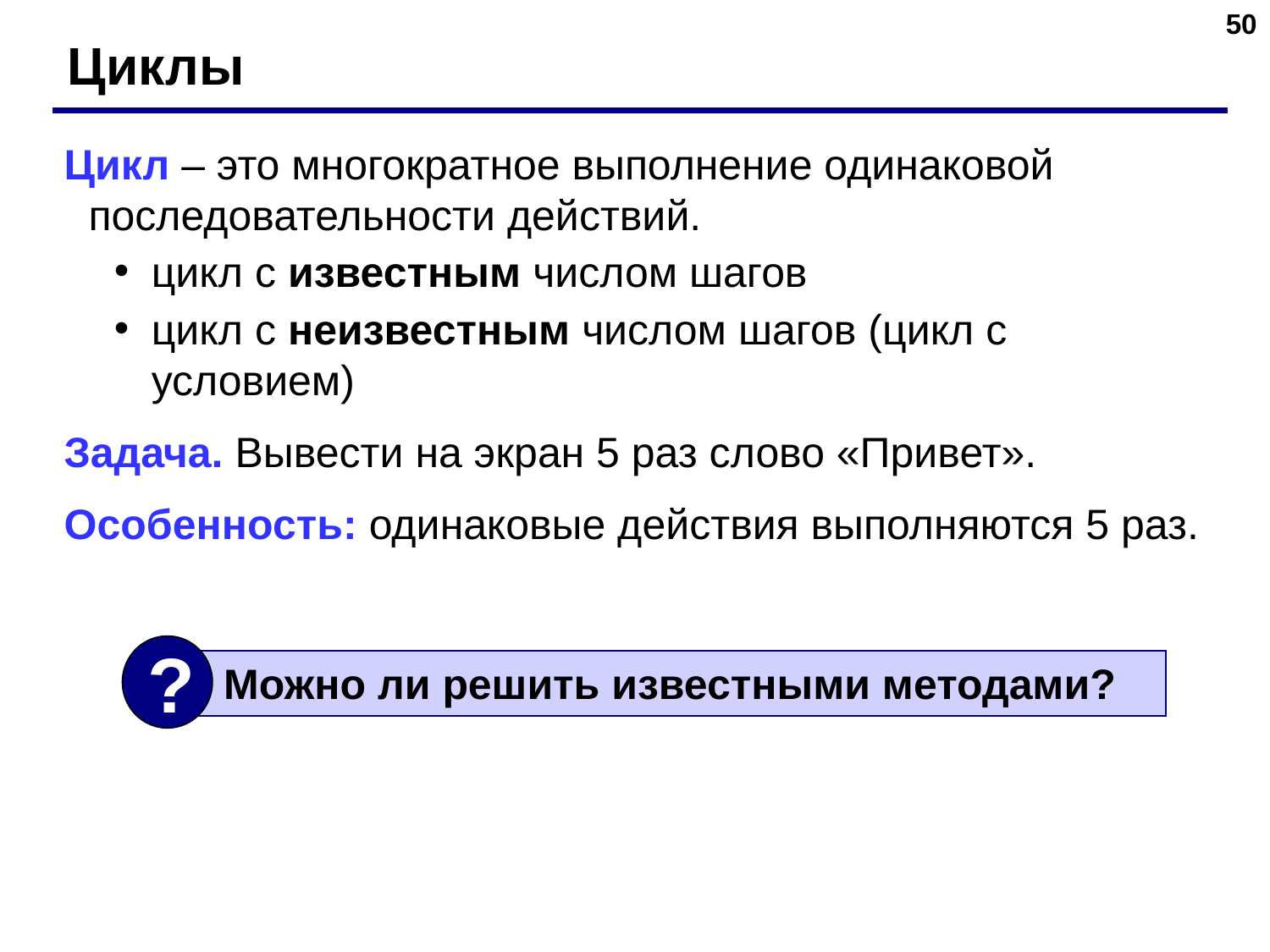

50
Циклы

Цикл – это многократное выполнение одинаковой последовательности действий.
цикл с известным числом шагов
цикл с неизвестным числом шагов (цикл с условием)
Задача. Вывести на экран 5 раз слово «Привет».
Особенность: одинаковые действия выполняются 5 раз.
?
  Можно ли решить известными методами?